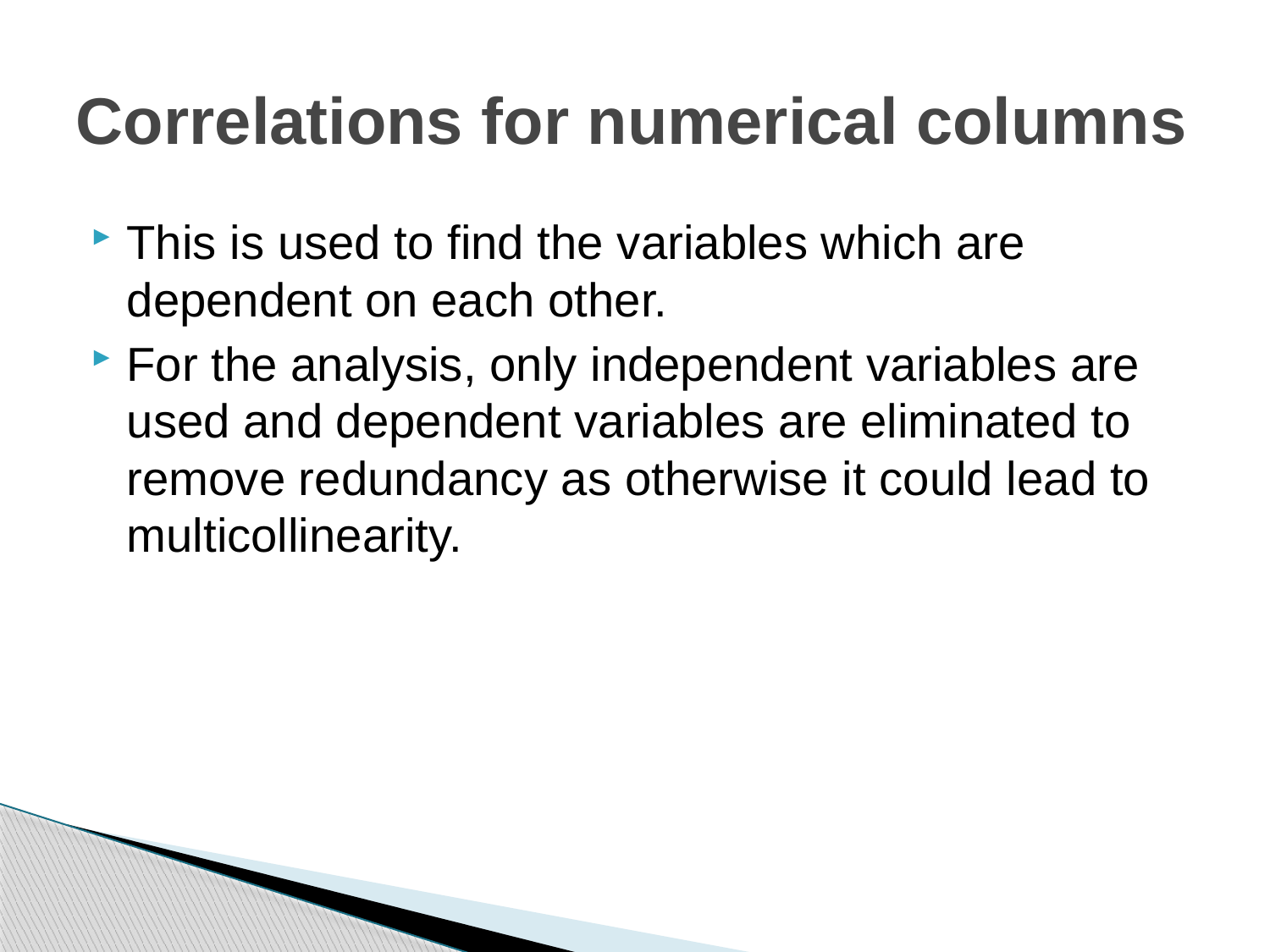

# Correlations for numerical columns
This is used to find the variables which are dependent on each other.
For the analysis, only independent variables are used and dependent variables are eliminated to remove redundancy as otherwise it could lead to multicollinearity.